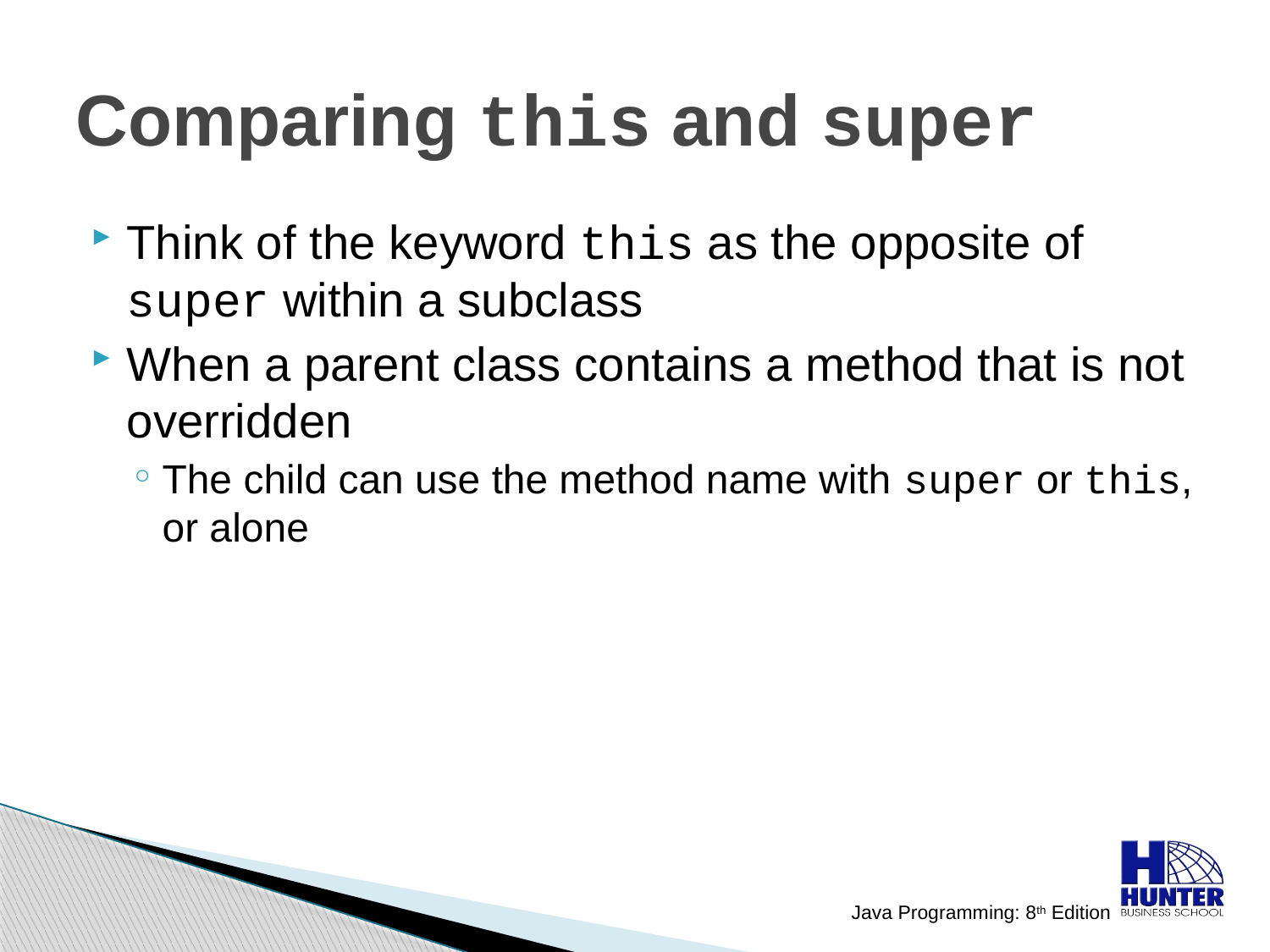

# Comparing this and super
Think of the keyword this as the opposite of super within a subclass
When a parent class contains a method that is not overridden
The child can use the method name with super or this, or alone